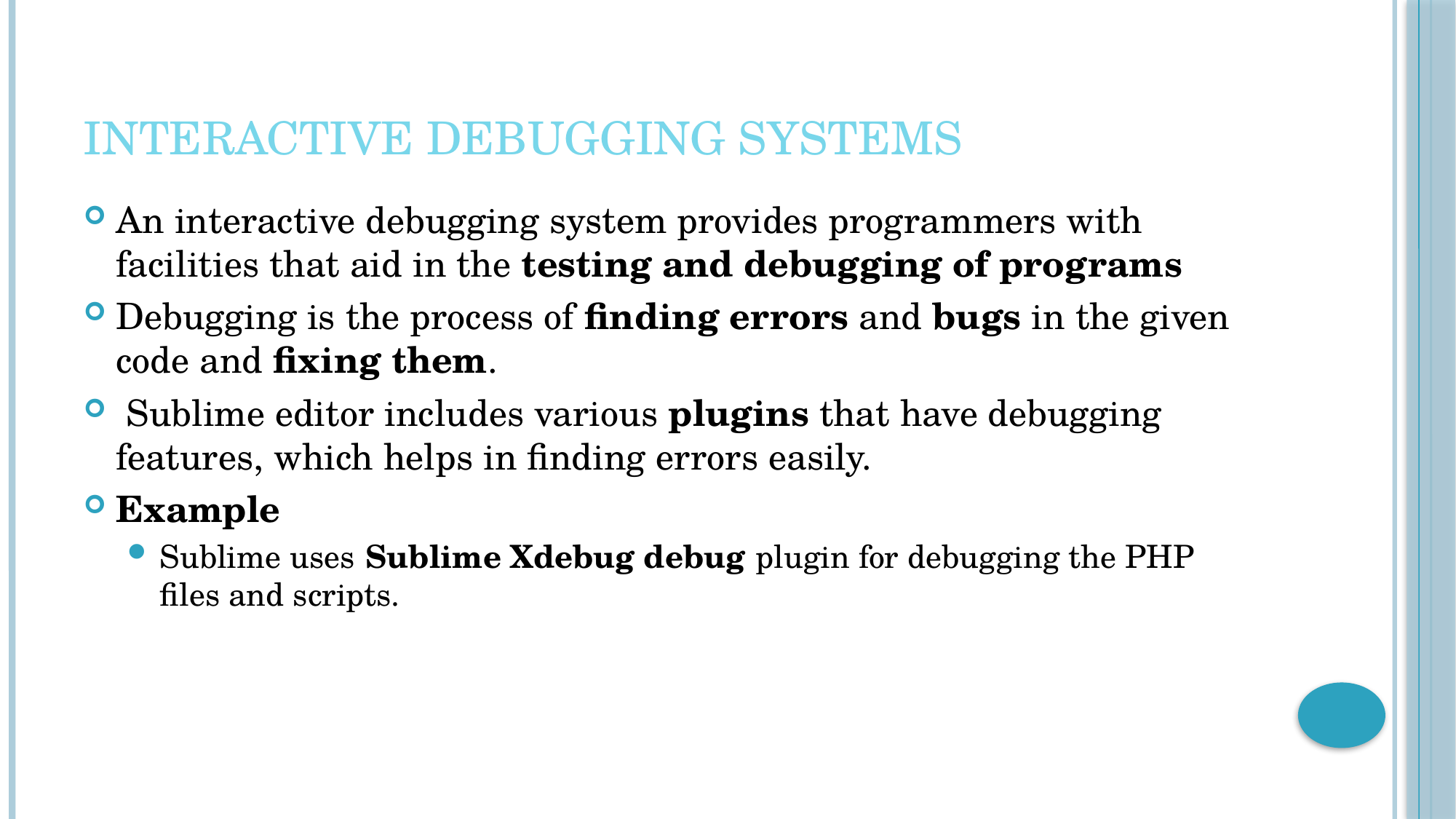

# Interactive Debugging Systems
An interactive debugging system provides programmers with facilities that aid in the testing and debugging of programs
Debugging is the process of finding errors and bugs in the given code and fixing them.
 Sublime editor includes various plugins that have debugging features, which helps in finding errors easily.
Example
Sublime uses Sublime Xdebug debug plugin for debugging the PHP files and scripts.